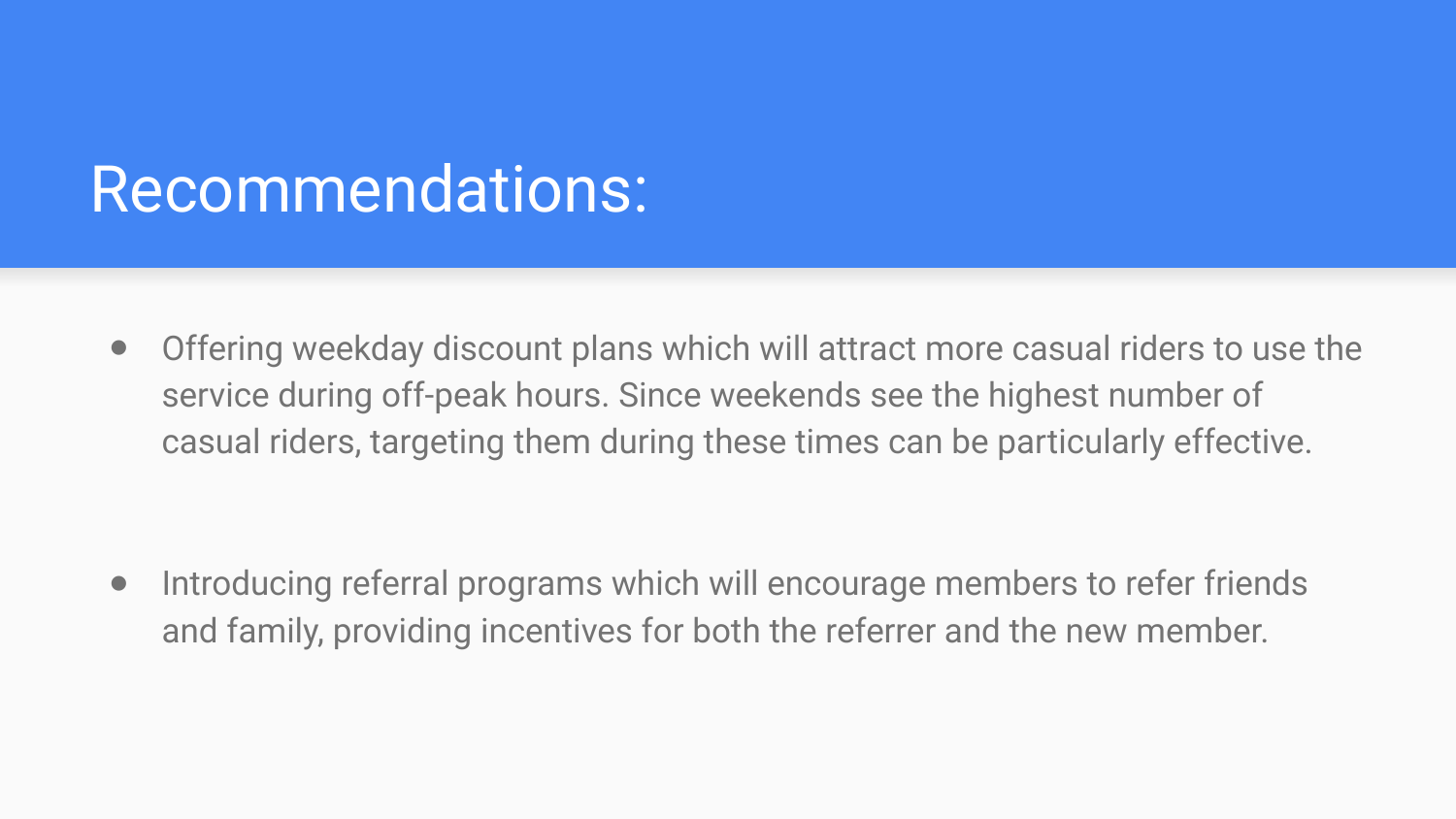

# Recommendations:
Offering weekday discount plans which will attract more casual riders to use the service during off-peak hours. Since weekends see the highest number of casual riders, targeting them during these times can be particularly effective.

Introducing referral programs which will encourage members to refer friends and family, providing incentives for both the referrer and the new member.